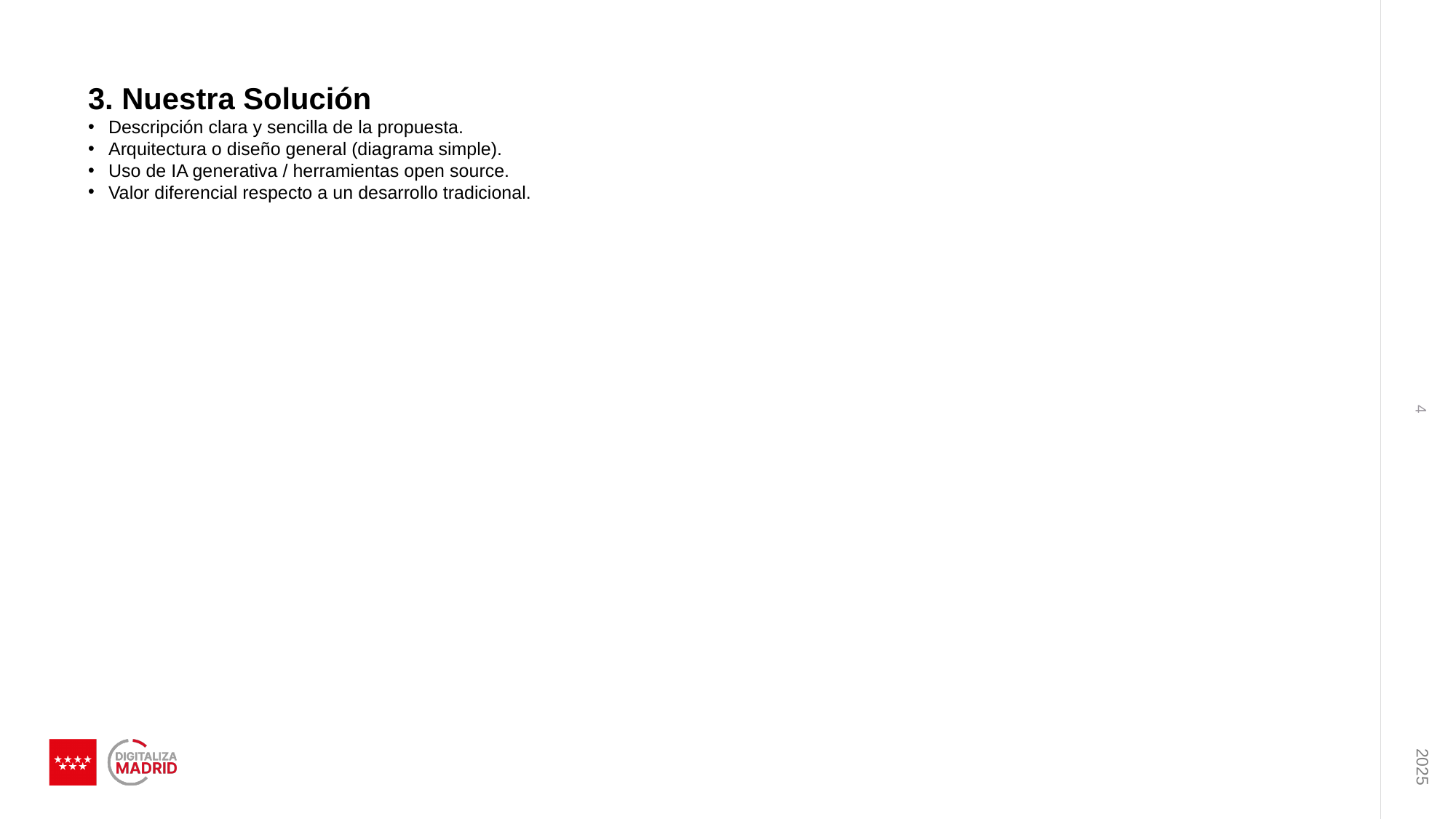

3. Nuestra Solución
Descripción clara y sencilla de la propuesta.
Arquitectura o diseño general (diagrama simple).
Uso de IA generativa / herramientas open source.
Valor diferencial respecto a un desarrollo tradicional.